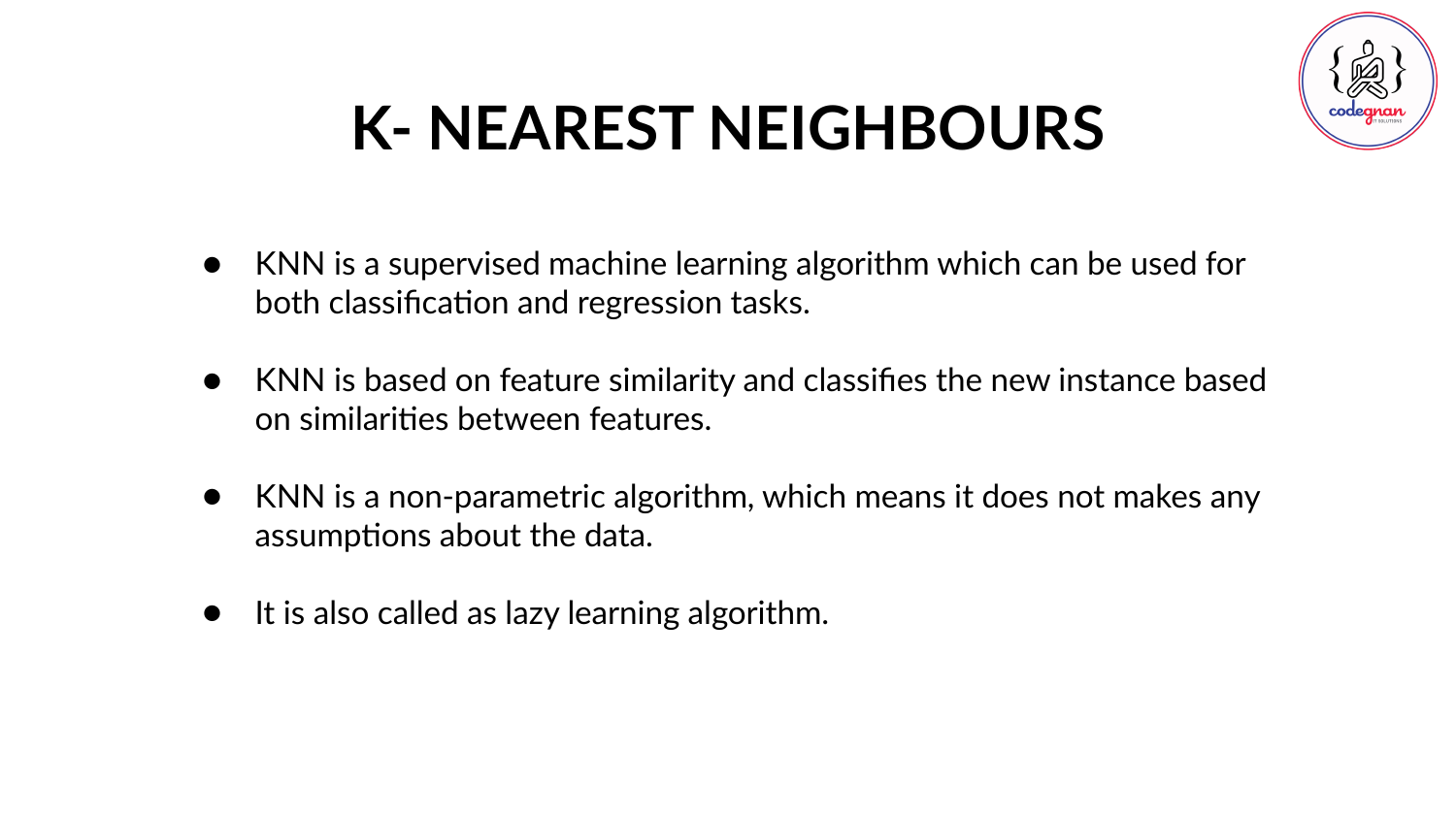

K- NEAREST NEIGHBOURS
KNN is a supervised machine learning algorithm which can be used for both classification and regression tasks.

KNN is based on feature similarity and classifies the new instance based on similarities between features.

KNN is a non-parametric algorithm, which means it does not makes any assumptions about the data.

It is also called as lazy learning algorithm.